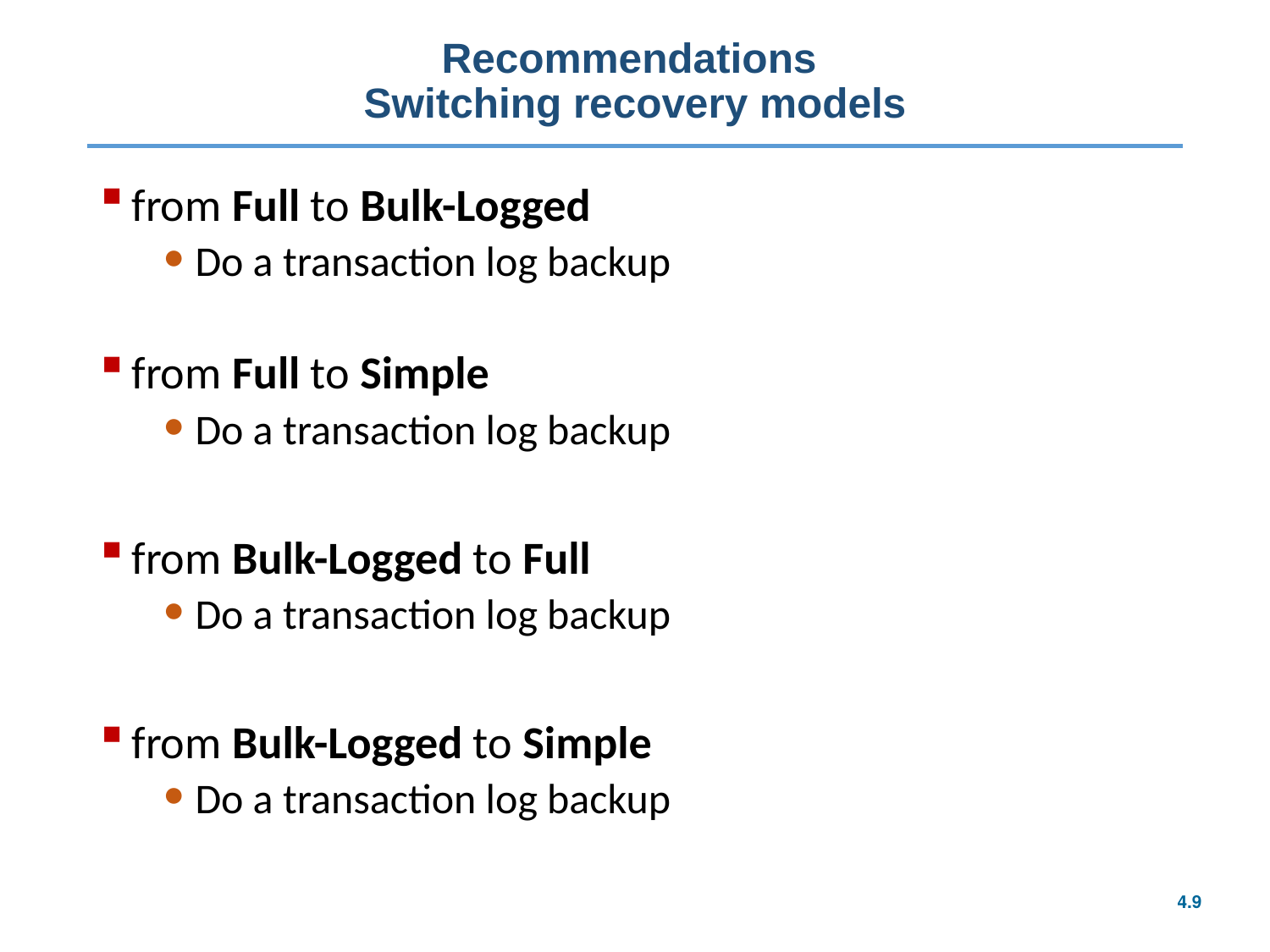

# Recommendations Switching recovery models
from Full to Bulk-Logged
Do a transaction log backup

from Full to Simple
Do a transaction log backup

from Bulk-Logged to Full
Do a transaction log backup

from Bulk-Logged to Simple
Do a transaction log backup